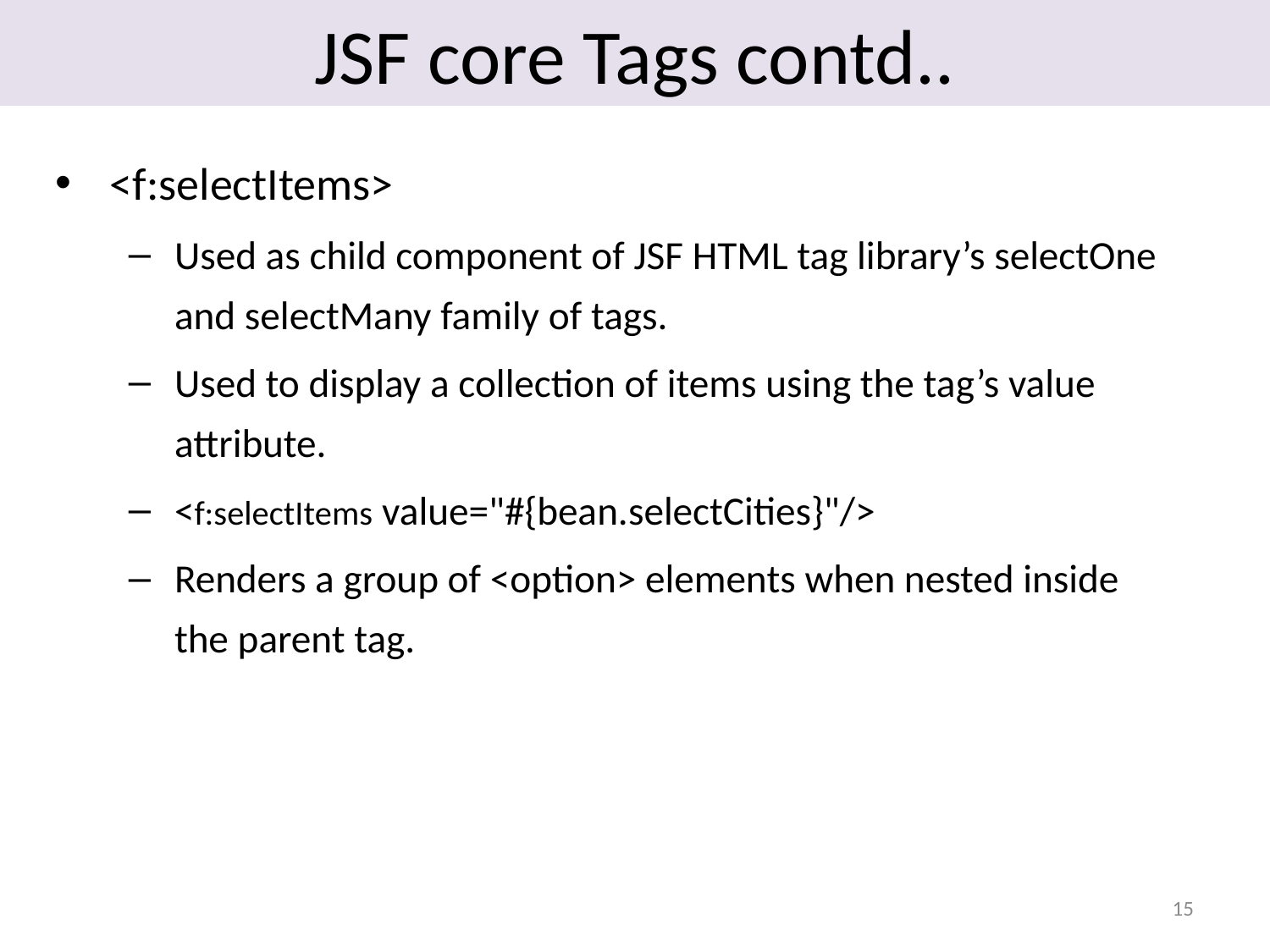

# JSF core Tags contd..
<f:selectItems>
Used as child component of JSF HTML tag library’s selectOne and selectMany family of tags.
Used to display a collection of items using the tag’s value attribute.
<f:selectItems value="#{bean.selectCities}"/>
Renders a group of <option> elements when nested inside the parent tag.

15